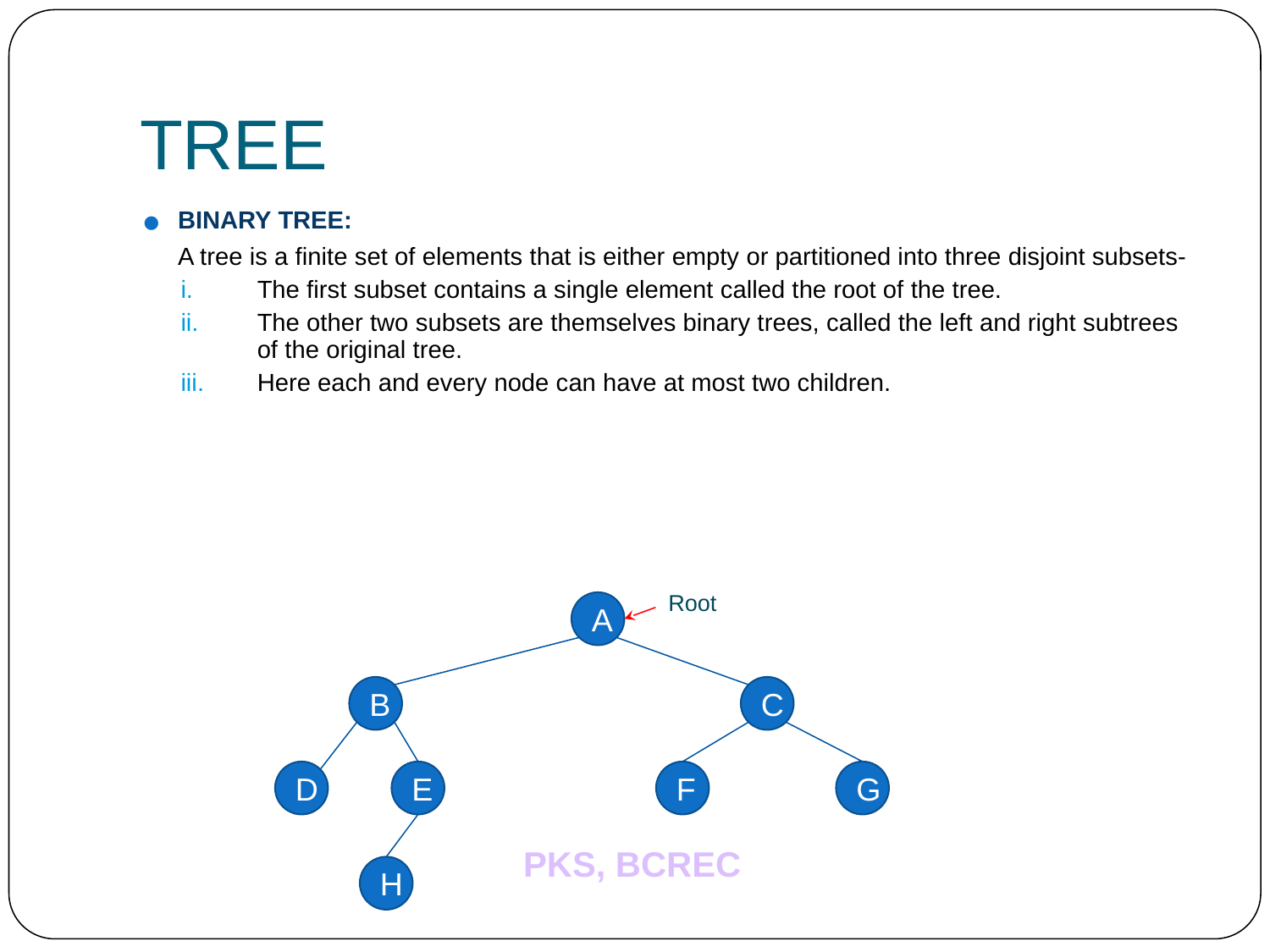

# TREE
BINARY TREE:
	A tree is a finite set of elements that is either empty or partitioned into three disjoint subsets-
The first subset contains a single element called the root of the tree.
The other two subsets are themselves binary trees, called the left and right subtrees of the original tree.
Here each and every node can have at most two children.
Root
A
B
C
D
E
F
G
H